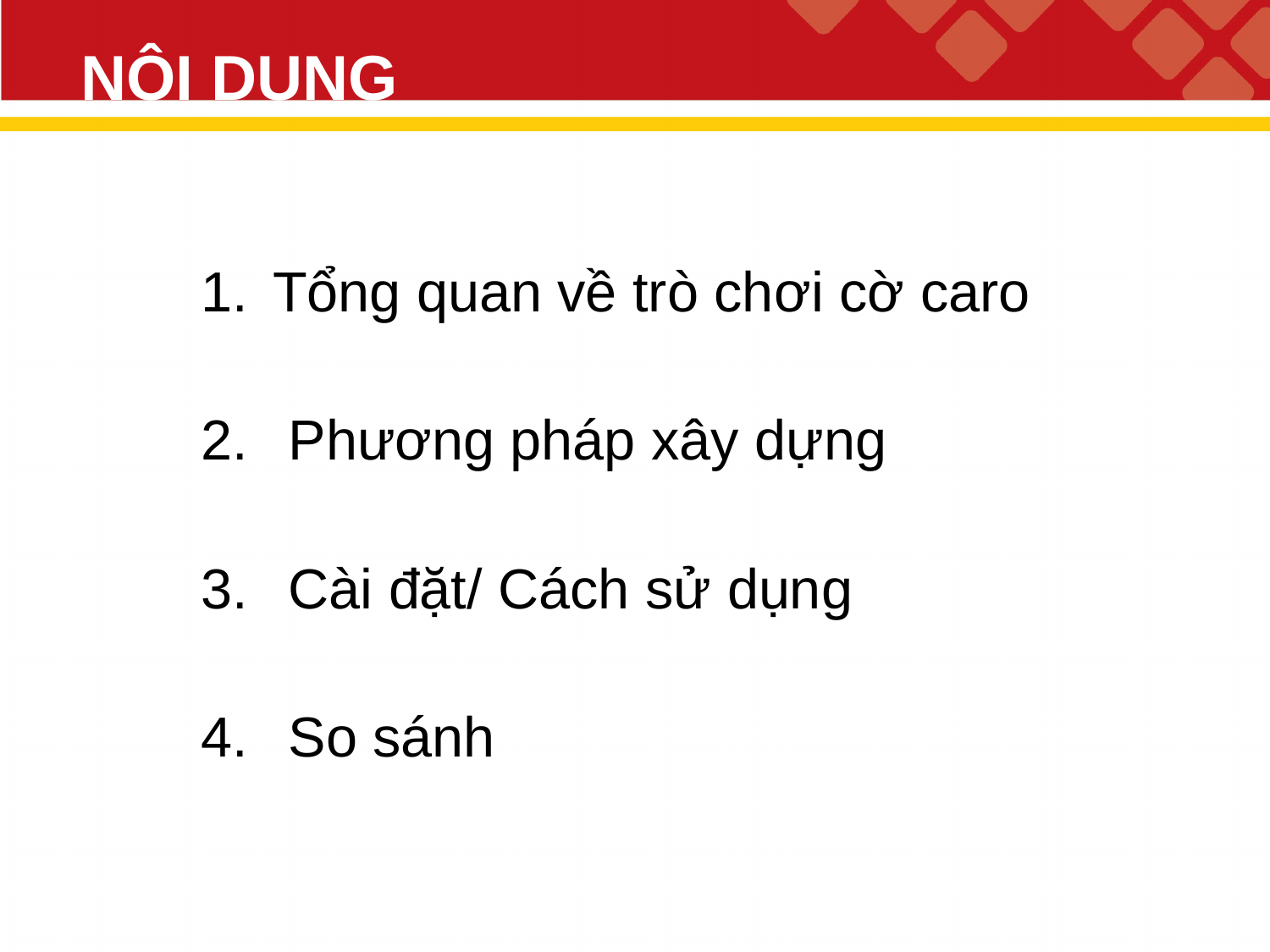

# NỘI DUNG
Tổng quan về trò chơi cờ caro

 Phương pháp xây dựng

 Cài đặt/ Cách sử dụng

 So sánh